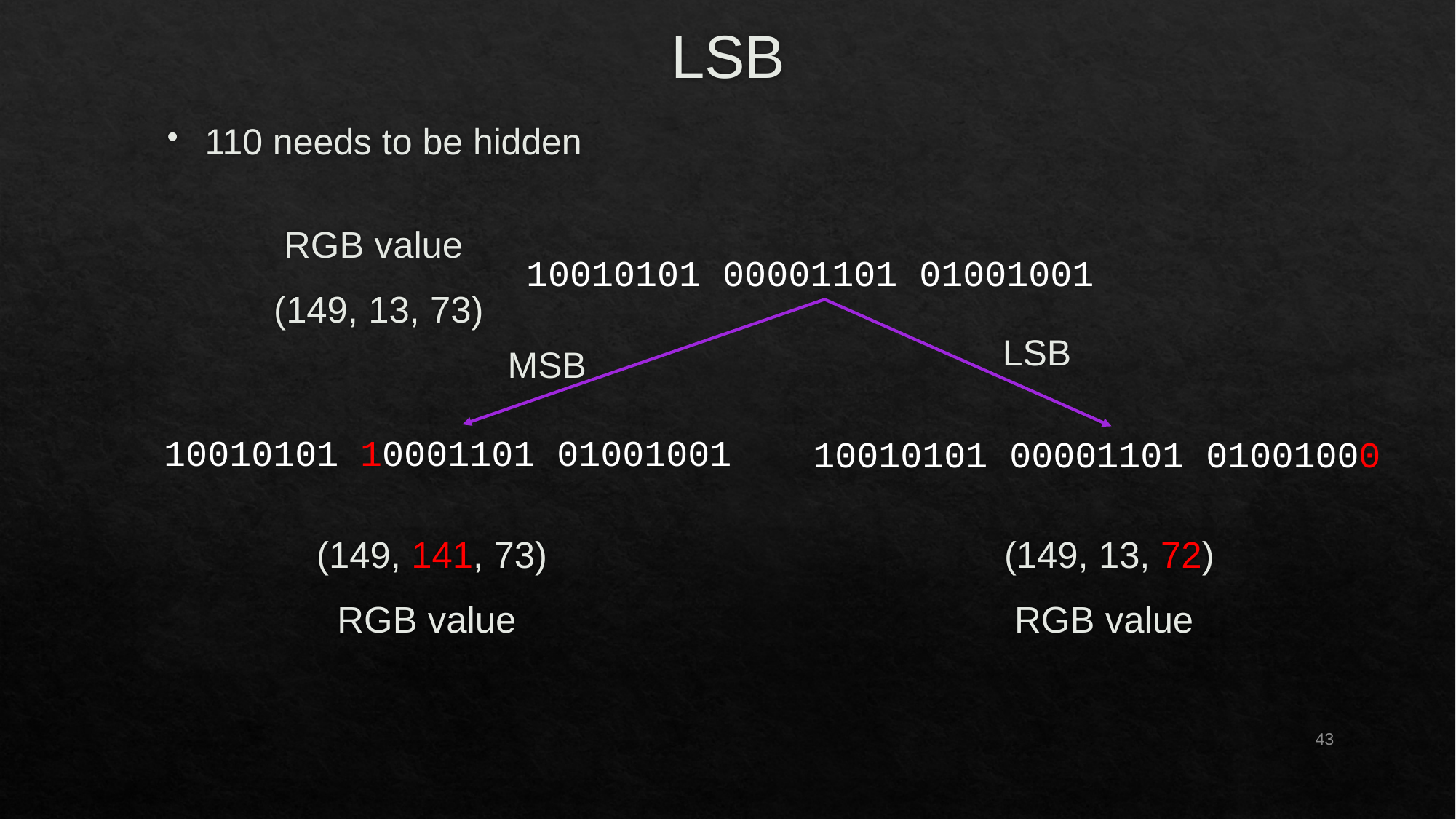

# LSB

110 needs to be hidden
RGB value
(149, 13, 73)

10010101 00001101 01001001
LSB

MSB

10010101 10001101 01001001
10010101 00001101 01001000
(149, 13, 72)
RGB value

(149, 141, 73)
RGB value

43